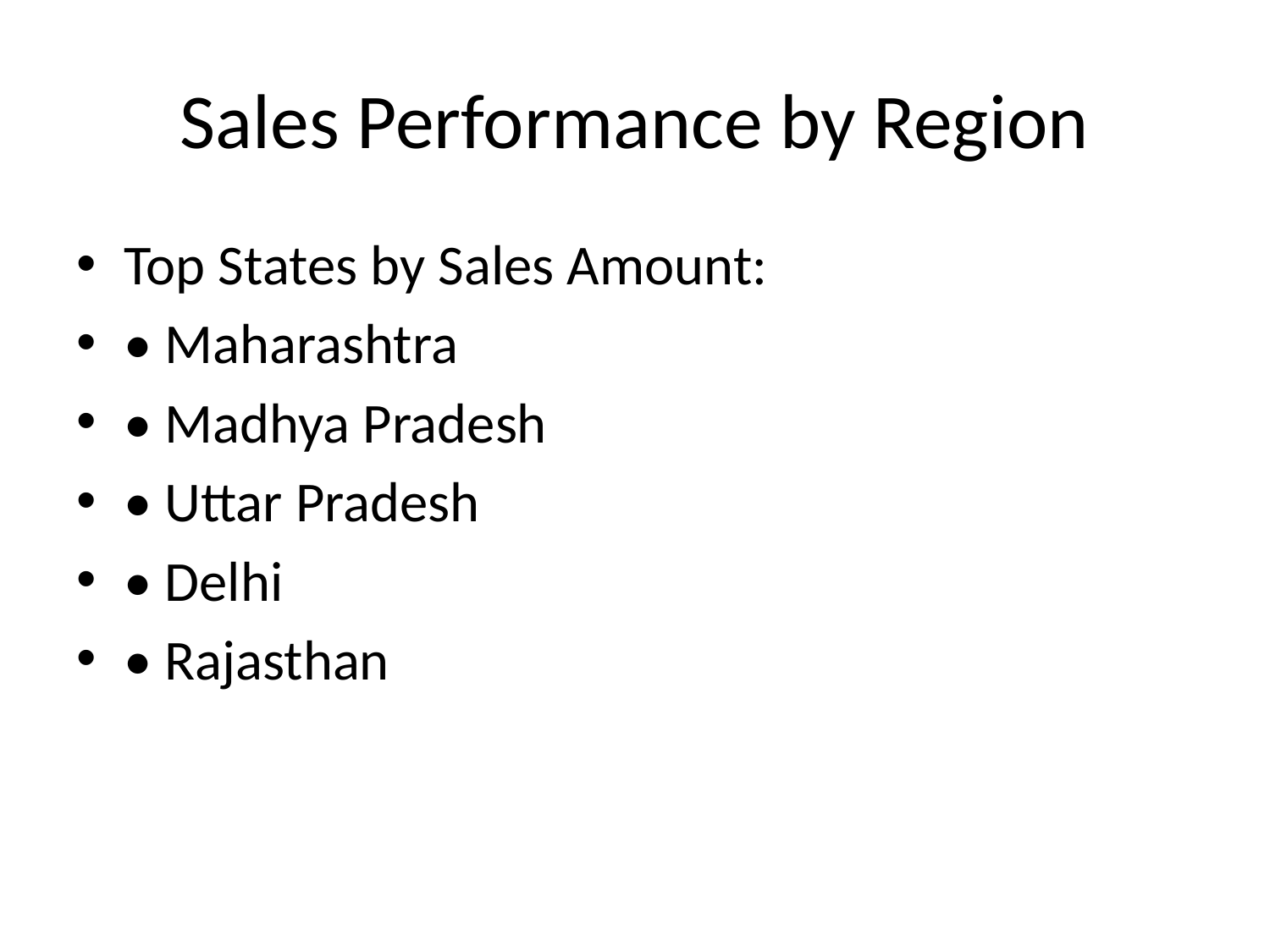

# Sales Performance by Region
Top States by Sales Amount:
• Maharashtra
• Madhya Pradesh
• Uttar Pradesh
• Delhi
• Rajasthan